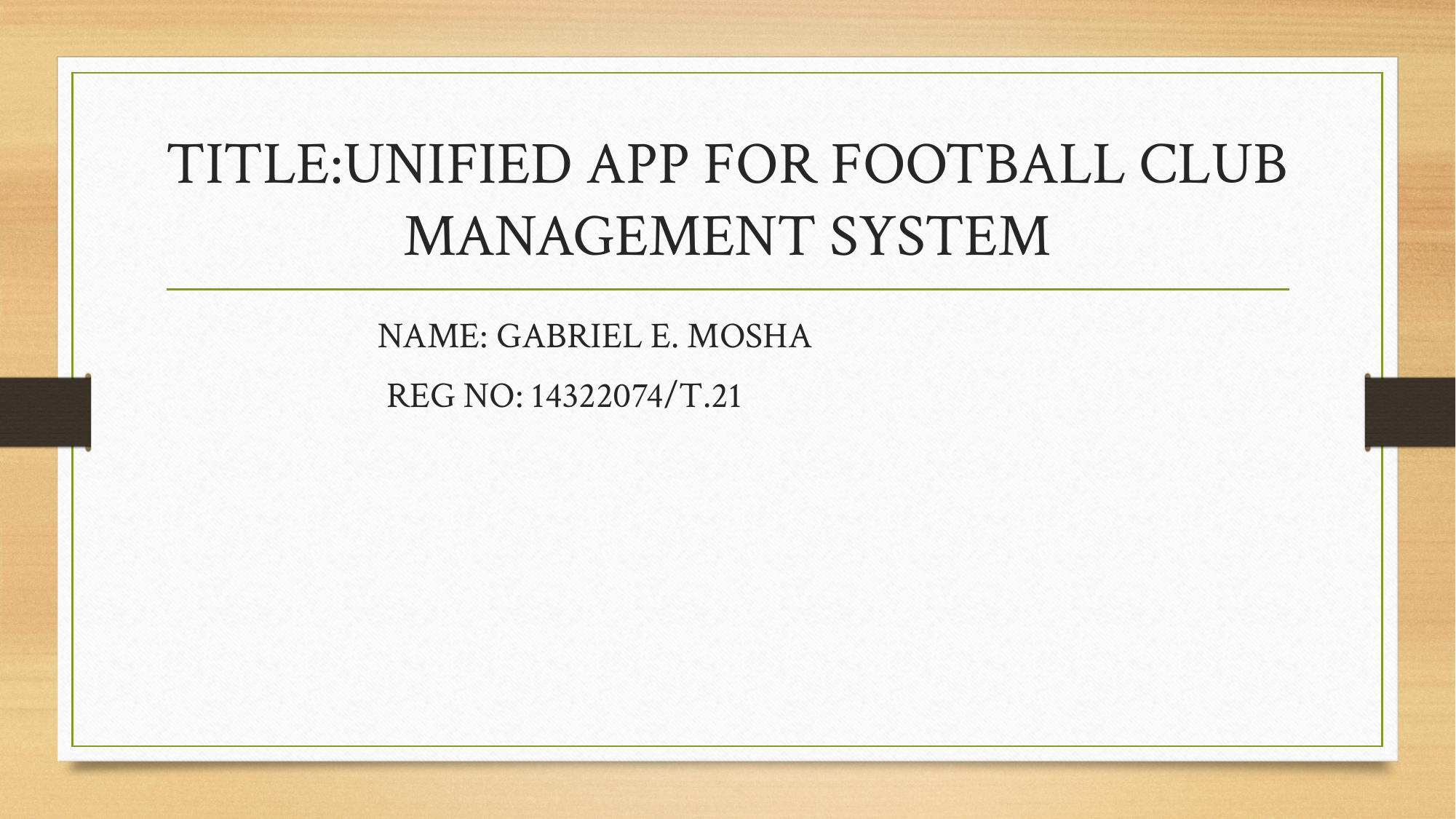

# TITLE:UNIFIED APP FOR FOOTBALL CLUB MANAGEMENT SYSTEM
                          NAME: GABRIEL E. MOSHA
                           REG NO: 14322074/T.21